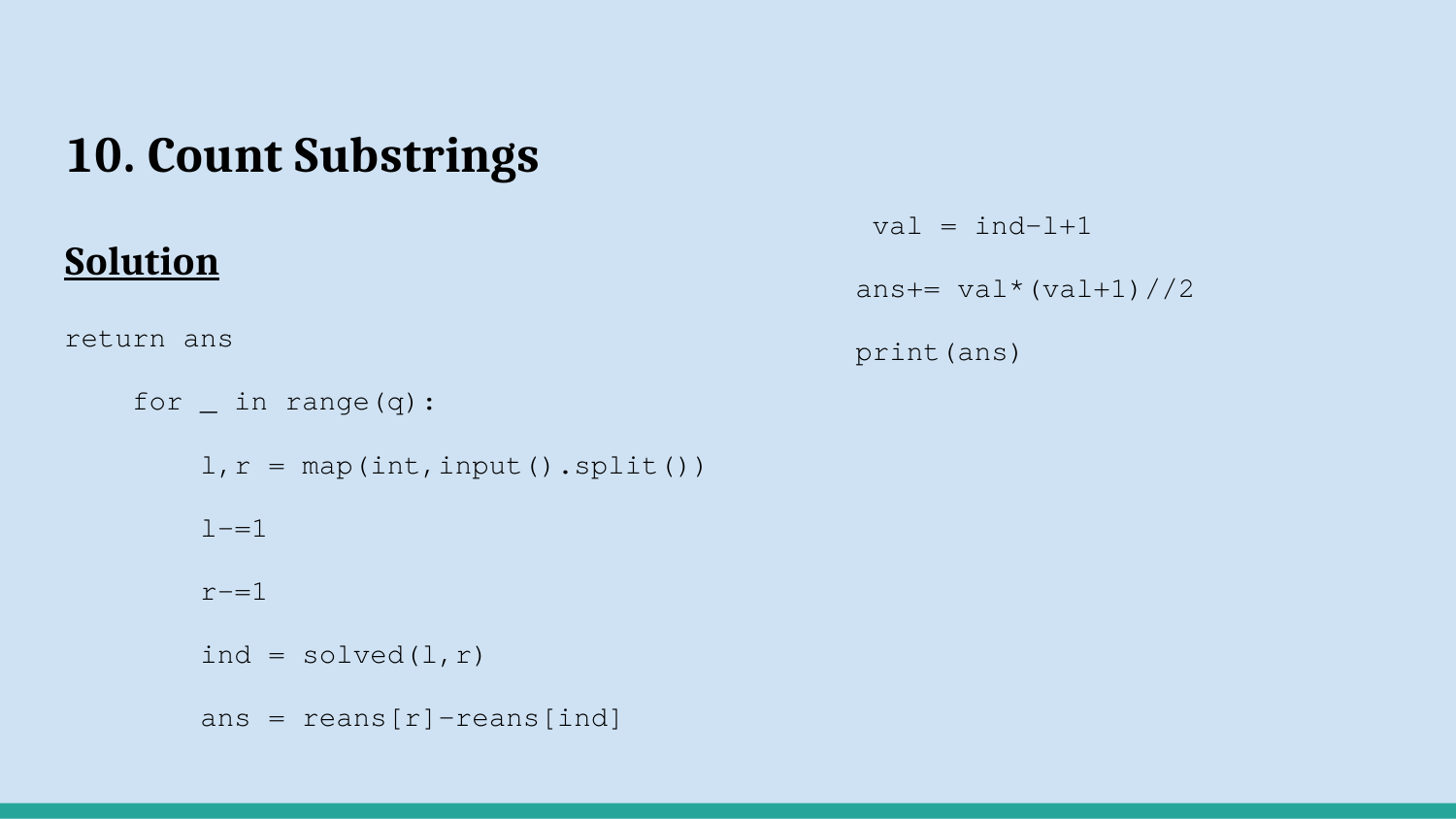

# 10. Count Substrings

Solution
return ans
    for _ in range(q):
        l,r = map(int,input().split())
        l-=1
        r-=1
        ind = solved(l,r)
        ans = reans[r]-reans[ind]

         val = ind-l+1
        ans+= val*(val+1)//2
        print(ans)